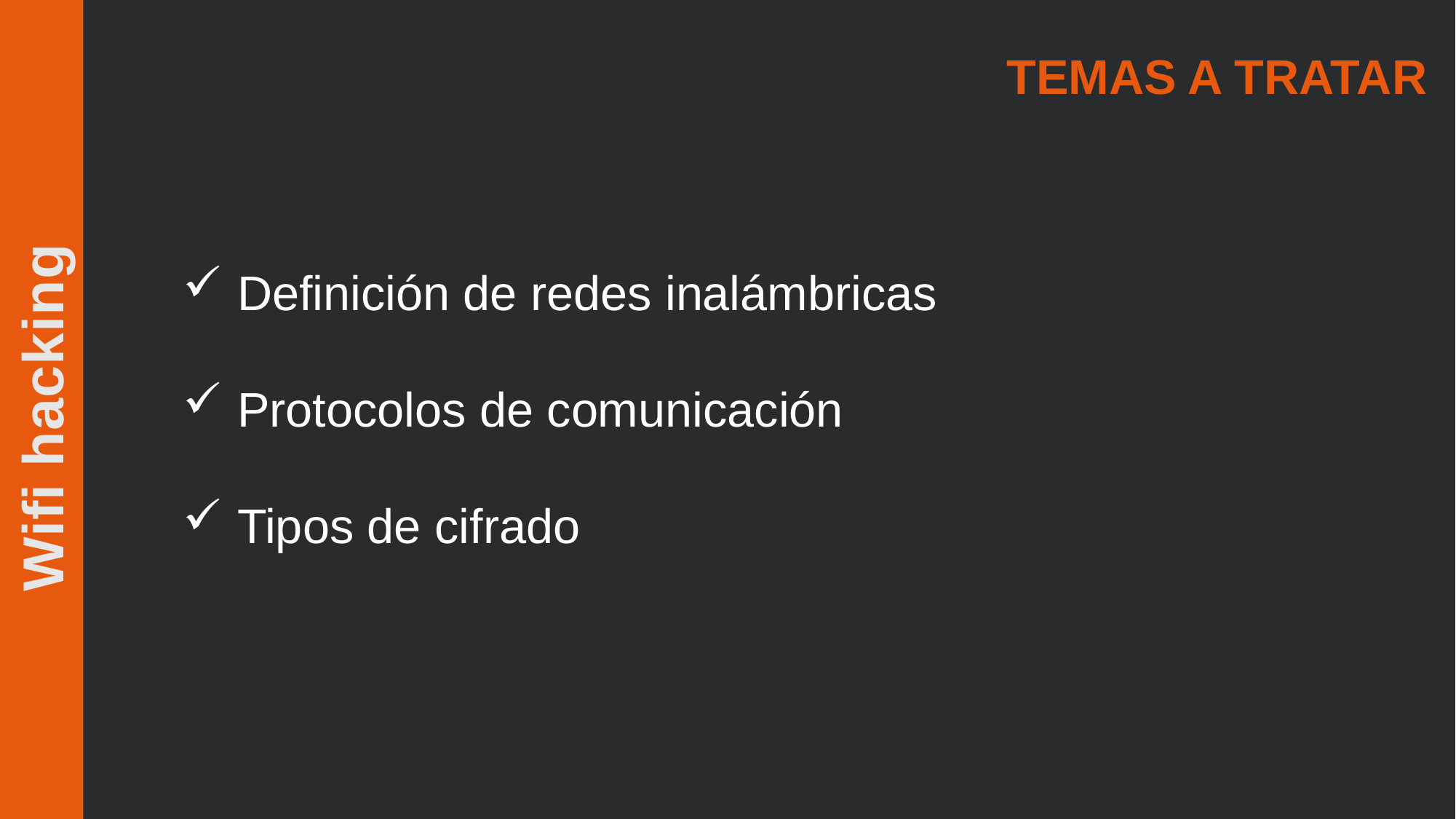

TEMAS A TRATAR
Definición de redes inalámbricas

Protocolos de comunicación

Tipos de cifrado

Wifi hacking